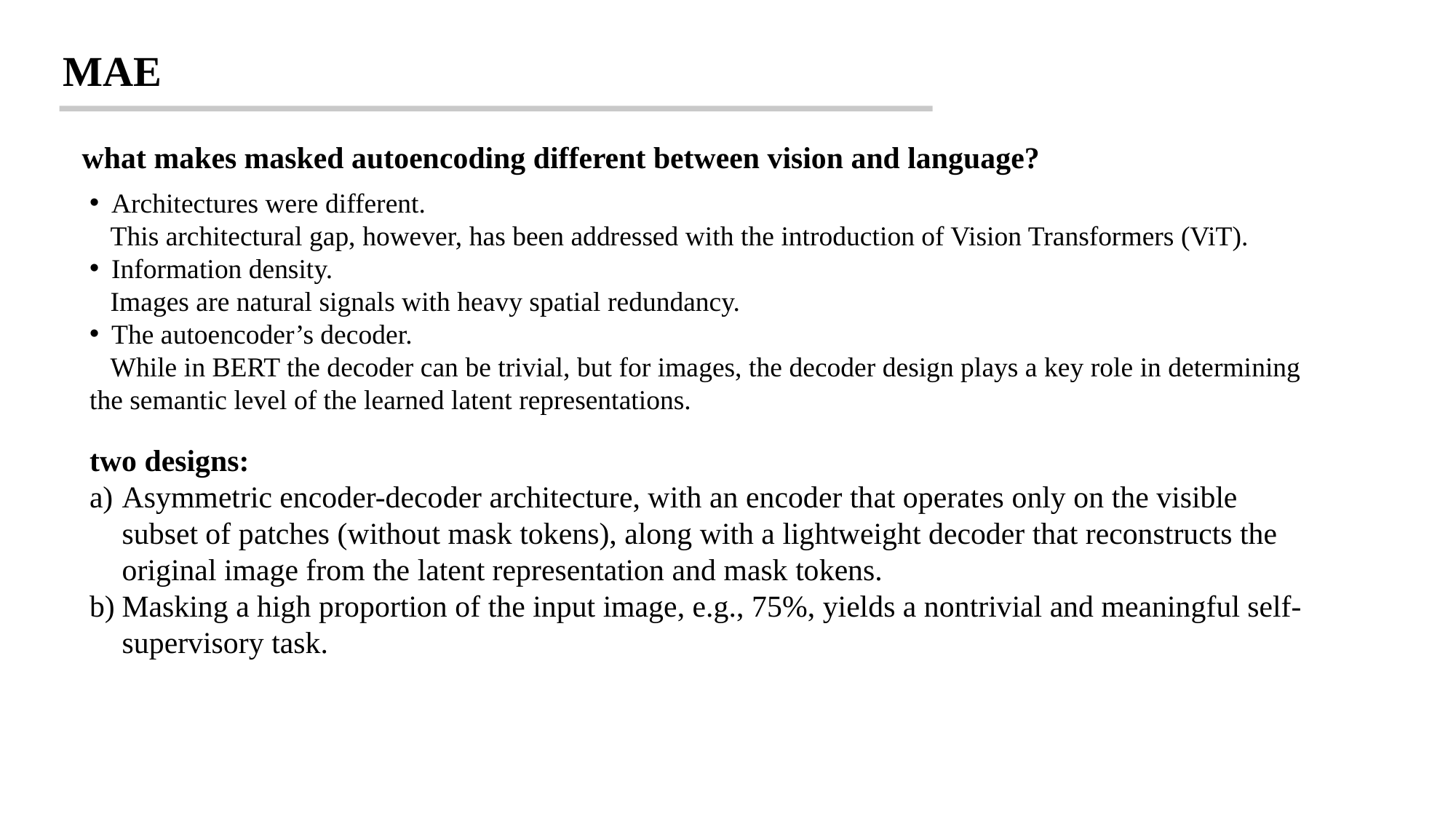

MAE
what makes masked autoencoding different between vision and language?
Architectures were different.
   This architectural gap, however, has been addressed with the introduction of Vision Transformers (ViT).
Information density.
   Images are natural signals with heavy spatial redundancy.
The autoencoder’s decoder.
   While in BERT the decoder can be trivial, but for images, the decoder design plays a key role in determining the semantic level of the learned latent representations.
two designs:
Asymmetric encoder-decoder architecture, with an encoder that operates only on the visible subset of patches (without mask tokens), along with a lightweight decoder that reconstructs the original image from the latent representation and mask tokens.
Masking a high proportion of the input image, e.g., 75%, yields a nontrivial and meaningful self-supervisory task.